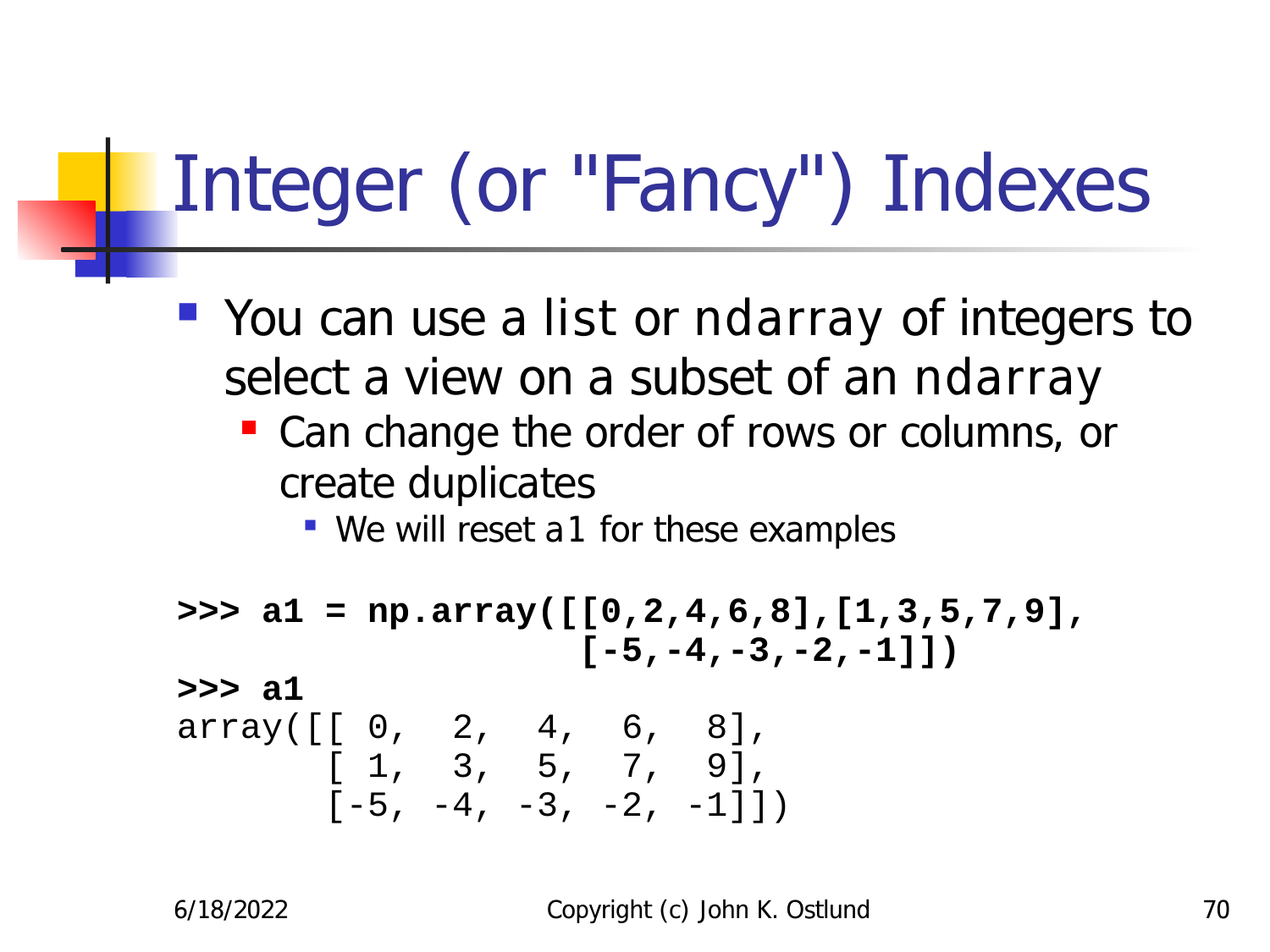

# Integer (or "Fancy") Indexes
You can use a list or ndarray of integers to select a view on a subset of an ndarray
Can change the order of rows or columns, or create duplicates
We will reset a1 for these examples

>>> a1 = np.array([[0,2,4,6,8],[1,3,5,7,9],
                   [-5,-4,-3,-2,-1]])
>>> a1
array([[ 0,  2,  4,  6,  8],
       [ 1,  3,  5,  7,  9],
       [-5, -4, -3, -2, -1]])

6/18/2022
Copyright (c) John K. Ostlund
70